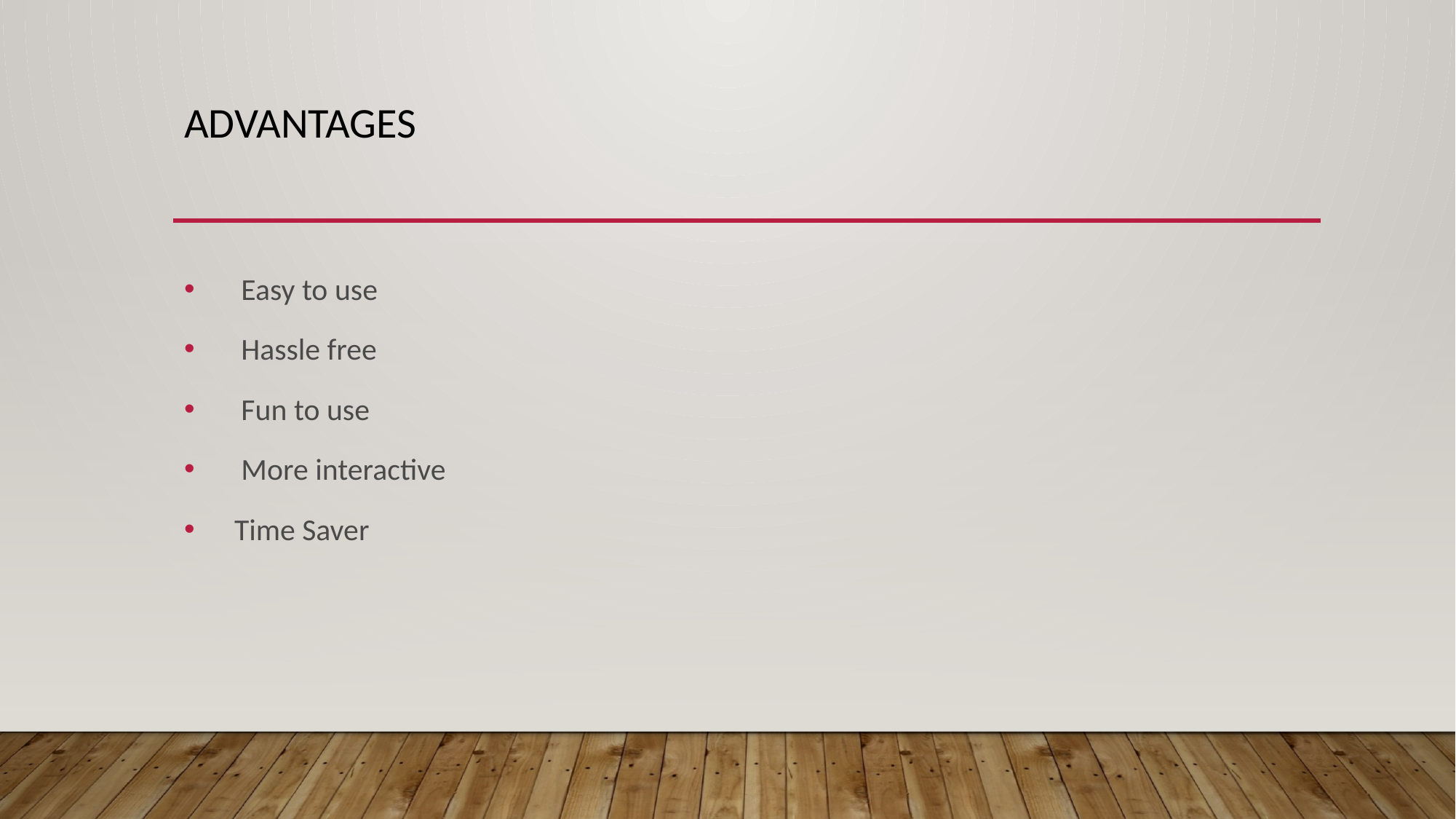

# ADVANTAGES
     Easy to use
     Hassle free
     Fun to use
     More interactive
    Time Saver